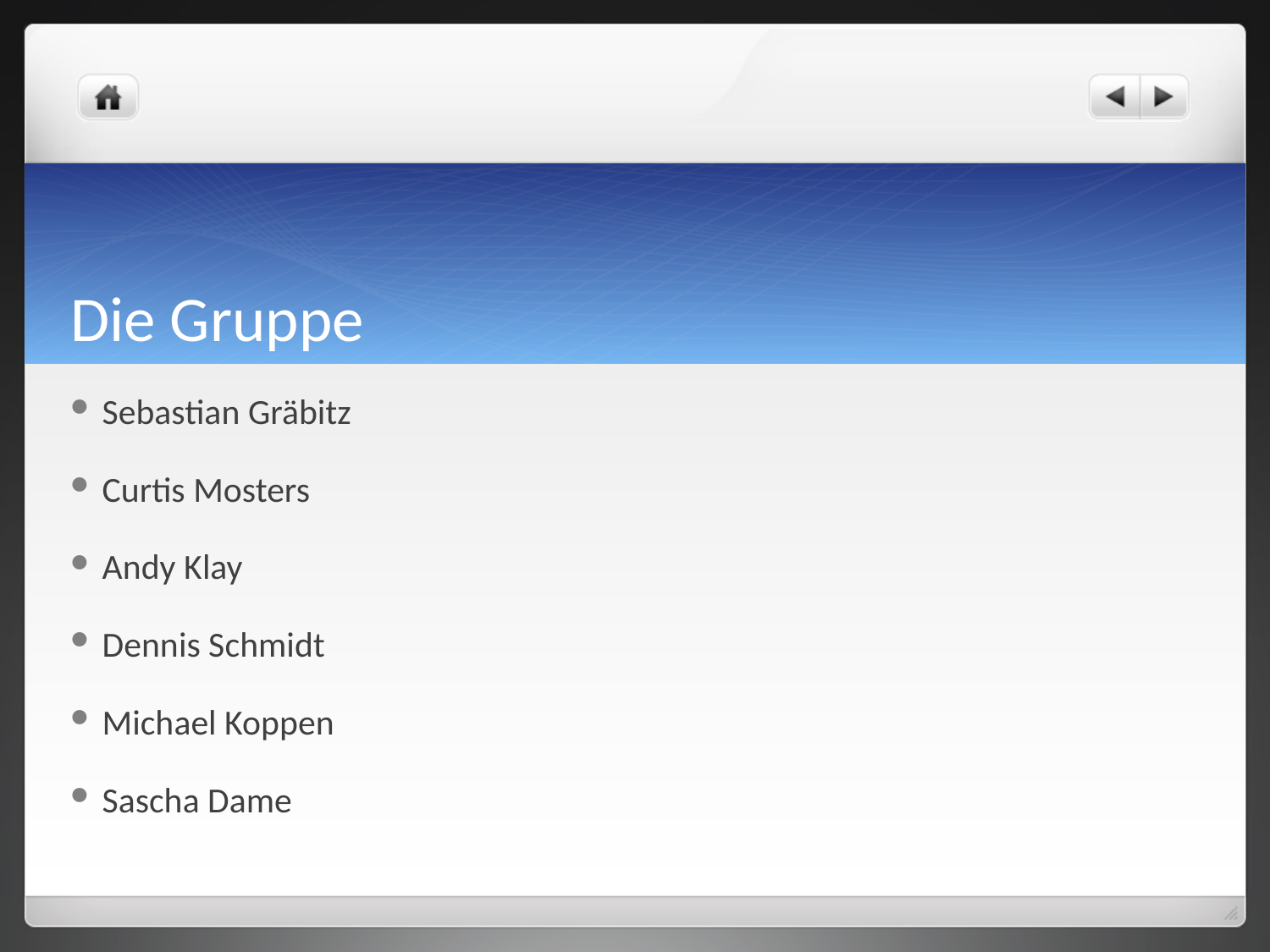

# Die Gruppe
Sebastian Gräbitz
Curtis Mosters
Andy Klay
Dennis Schmidt
Michael Koppen
Sascha Dame